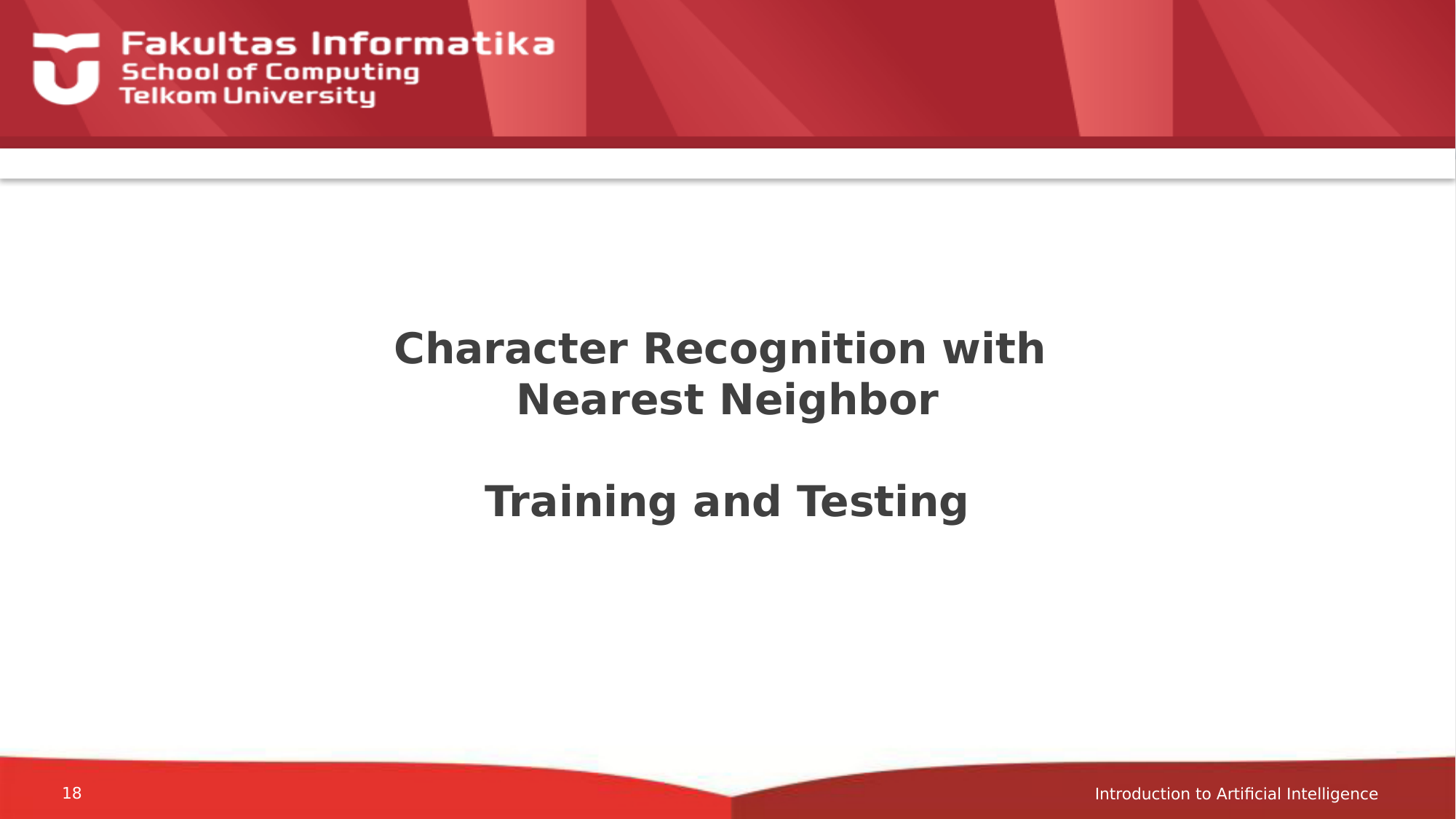

# Character Recognition with Nearest Neighbor Training and Testing
Introduction to Artificial Intelligence
18